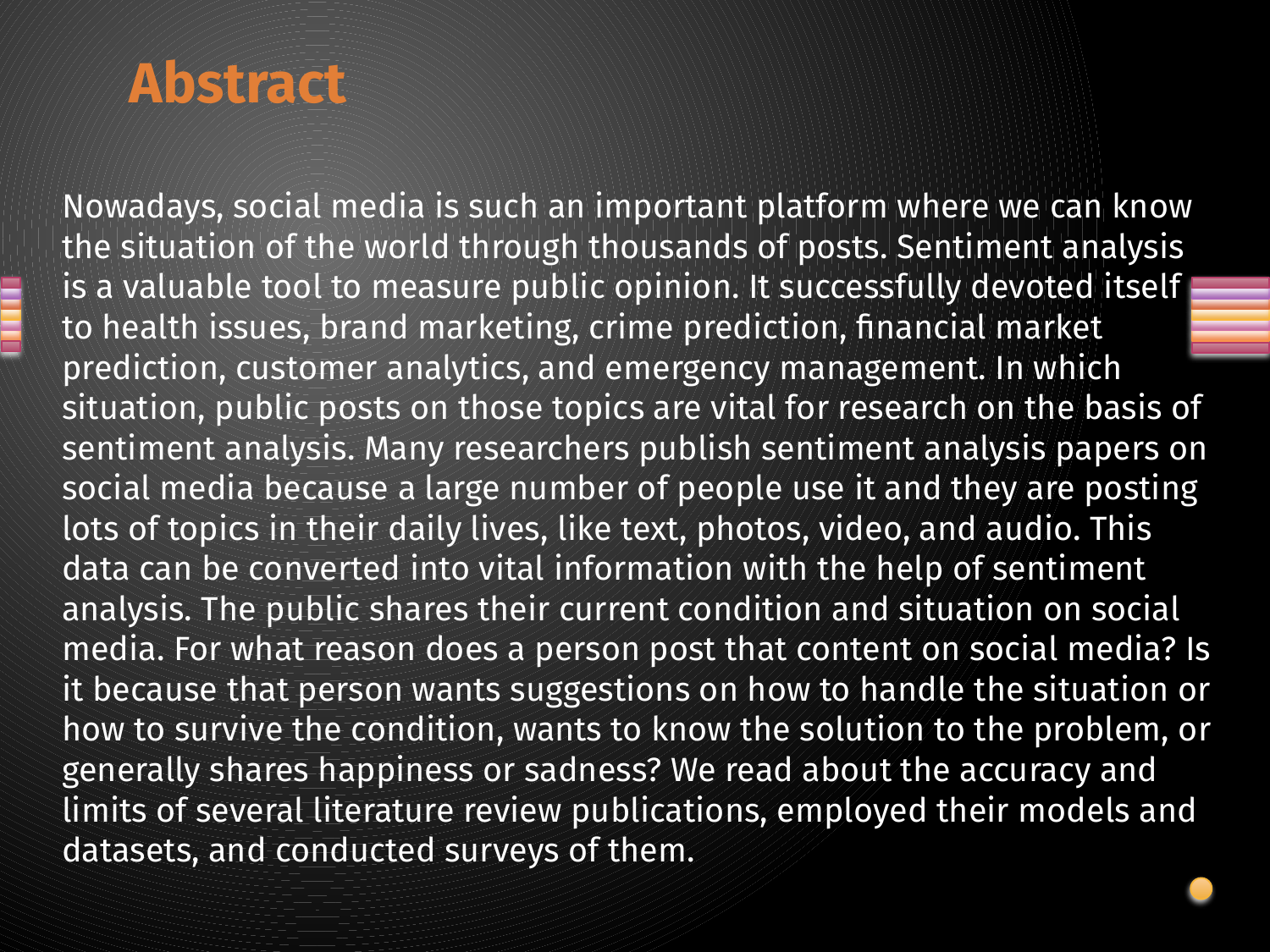

# Abstract
Nowadays, social media is such an important platform where we can know the situation of the world through thousands of posts. Sentiment analysis is a valuable tool to measure public opinion. It successfully devoted itself to health issues, brand marketing, crime prediction, financial market prediction, customer analytics, and emergency management. In which situation, public posts on those topics are vital for research on the basis of sentiment analysis. Many researchers publish sentiment analysis papers on social media because a large number of people use it and they are posting lots of topics in their daily lives, like text, photos, video, and audio. This data can be converted into vital information with the help of sentiment analysis. The public shares their current condition and situation on social media. For what reason does a person post that content on social media? Is it because that person wants suggestions on how to handle the situation or how to survive the condition, wants to know the solution to the problem, or generally shares happiness or sadness? We read about the accuracy and limits of several literature review publications, employed their models and datasets, and conducted surveys of them.